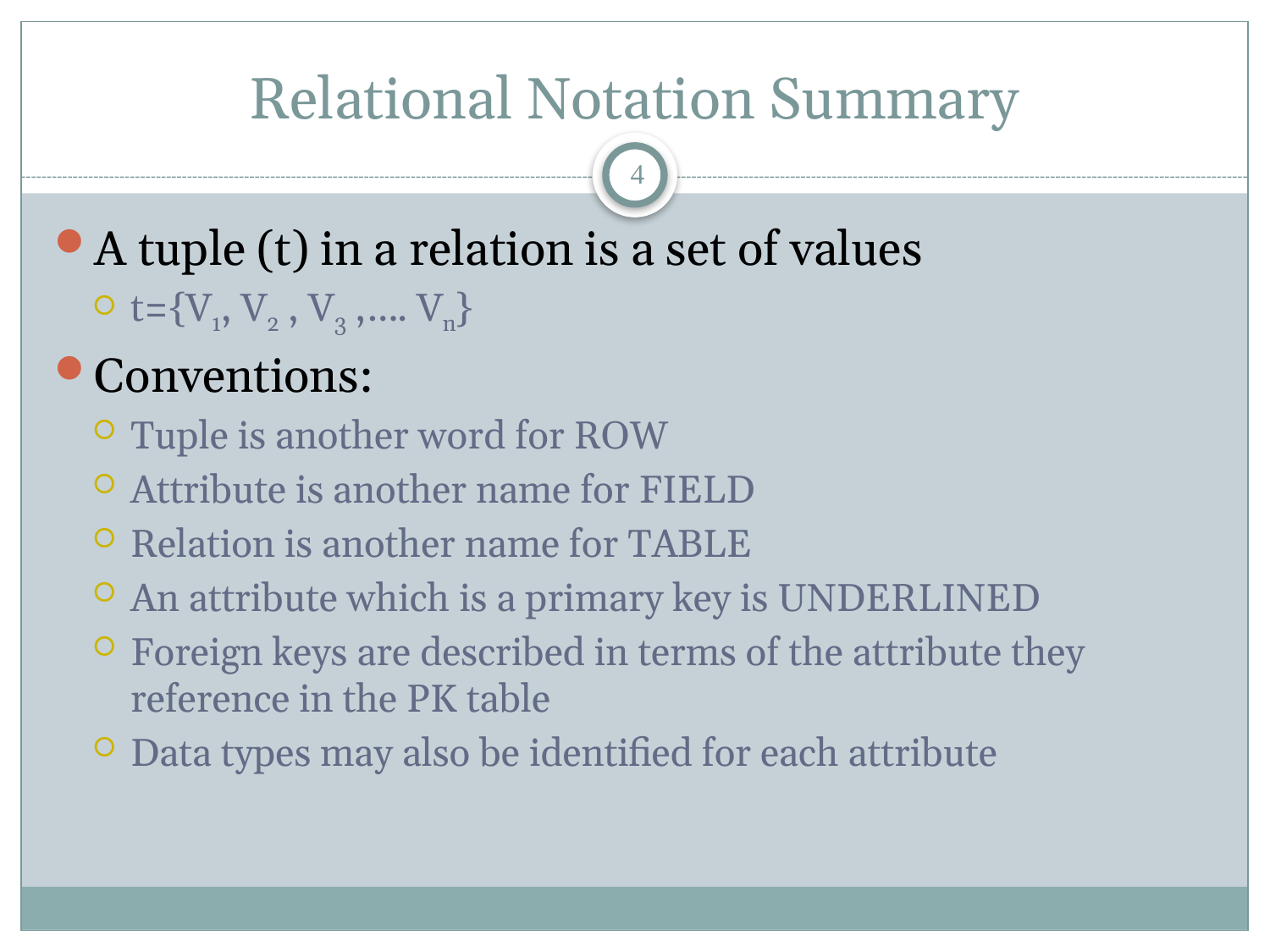

# Relational Notation Summary
4
A tuple (t) in a relation is a set of values
t={V1, V2 , V3 ,…. Vn}
Conventions:
Tuple is another word for ROW
Attribute is another name for FIELD
Relation is another name for TABLE
An attribute which is a primary key is UNDERLINED
Foreign keys are described in terms of the attribute they reference in the PK table
Data types may also be identified for each attribute